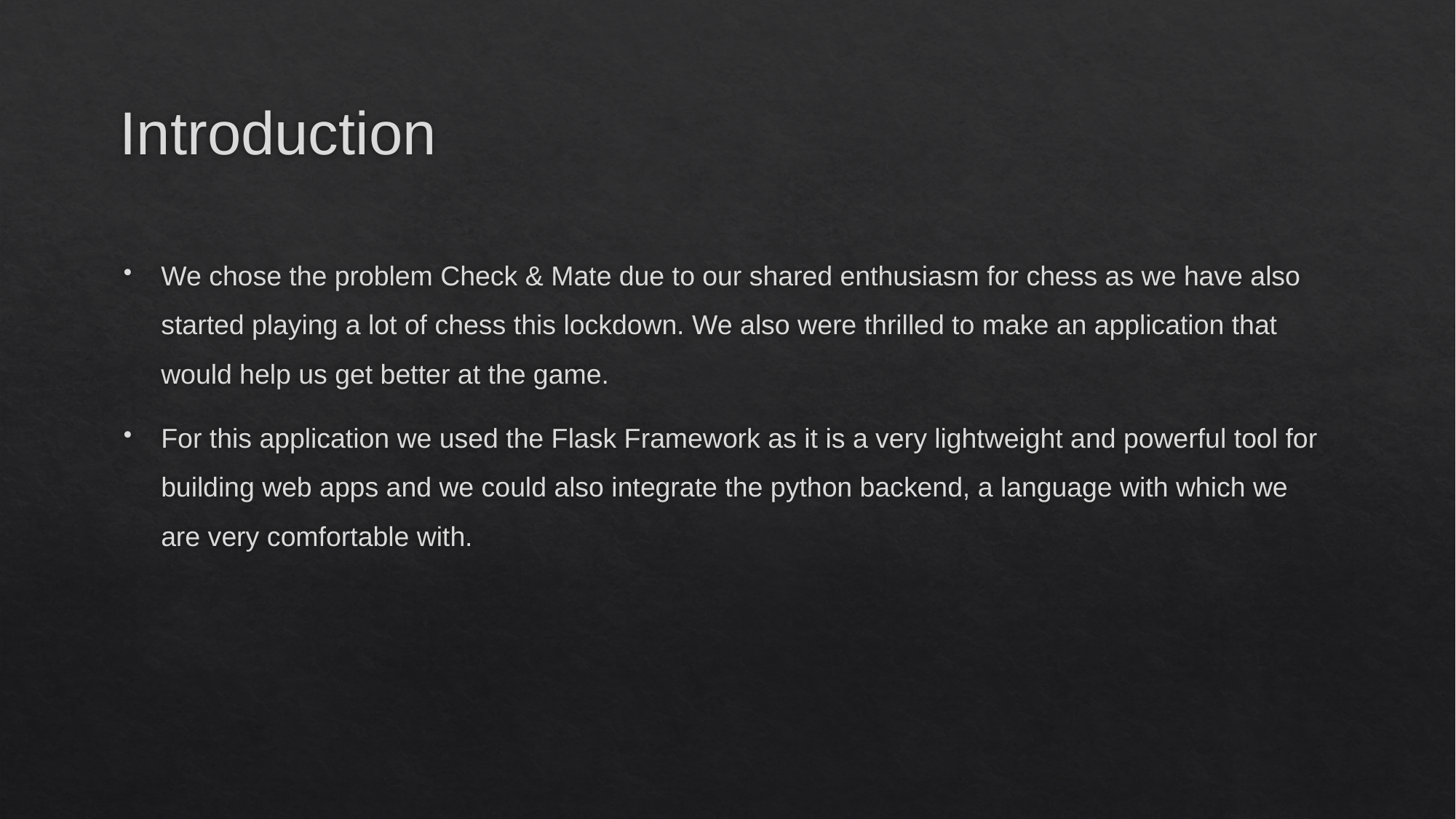

# Introduction
We chose the problem Check & Mate due to our shared enthusiasm for chess as we have also started playing a lot of chess this lockdown. We also were thrilled to make an application that would help us get better at the game.
For this application we used the Flask Framework as it is a very lightweight and powerful tool for building web apps and we could also integrate the python backend, a language with which we are very comfortable with.